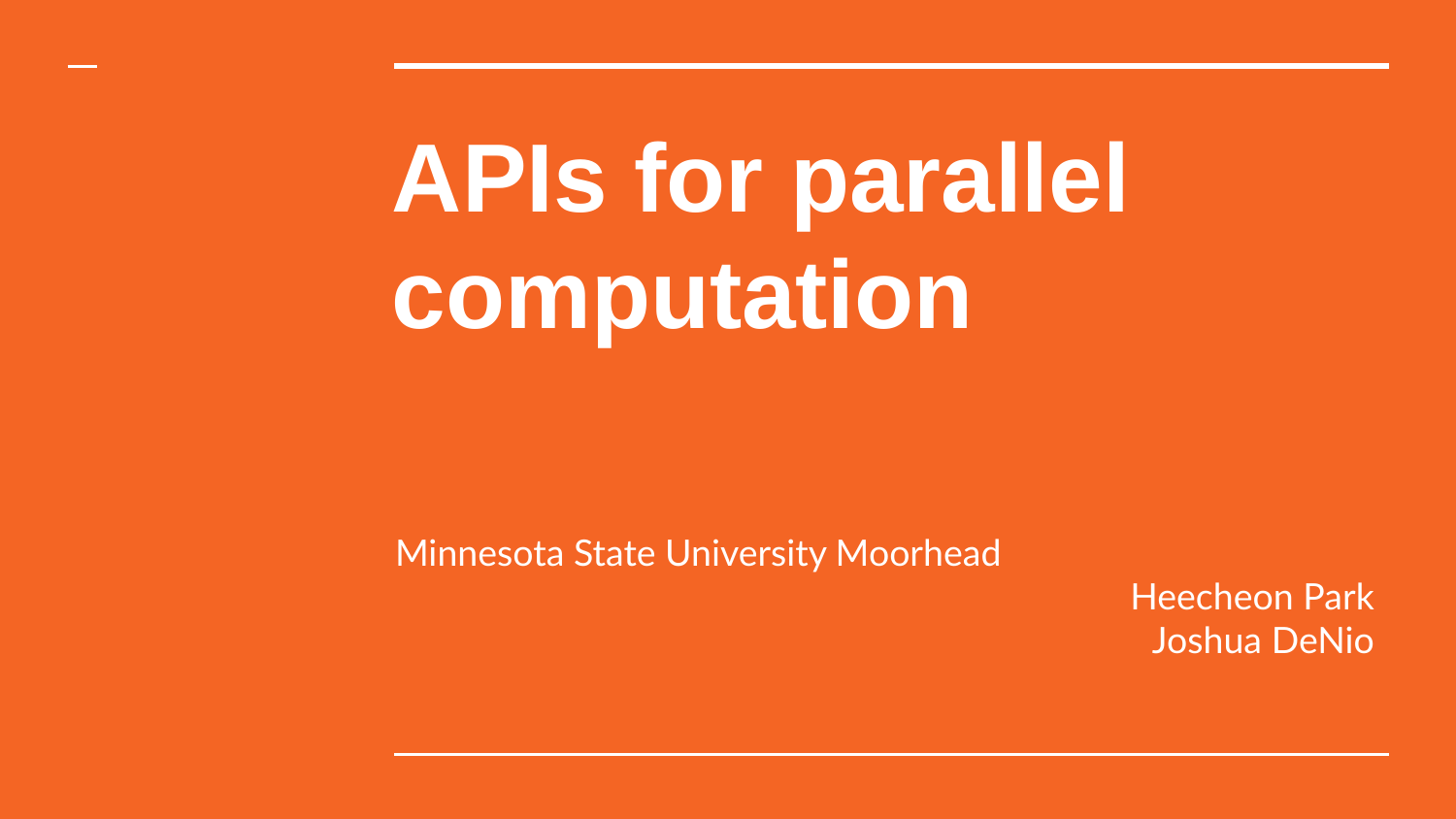

# APIs for parallel computation
Minnesota State University Moorhead
Heecheon Park
Joshua DeNio